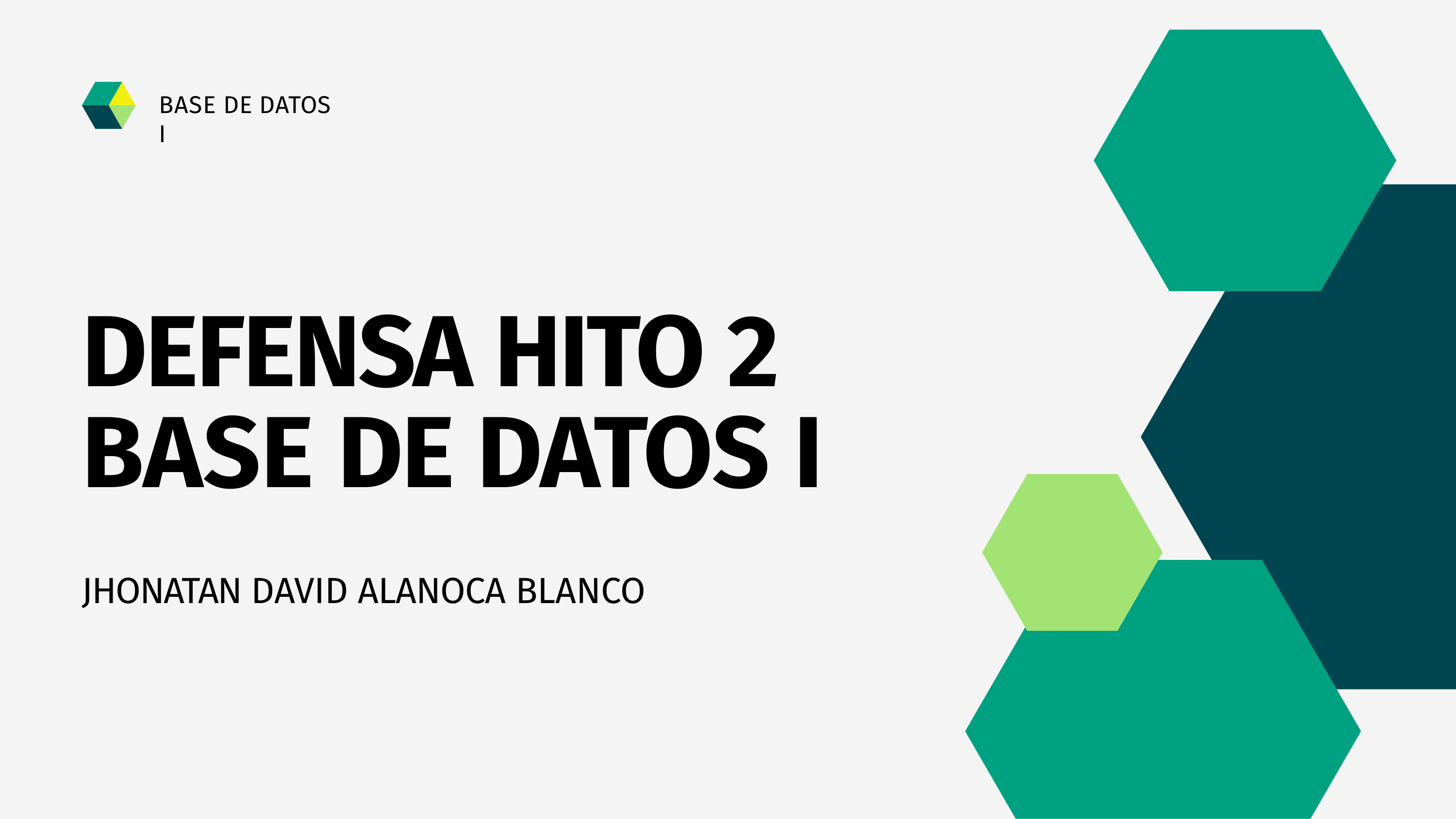

BASE DE DATOS I
DEFENSA HITO 2  BASE DE DATOS I
JHONATAN DAVID ALANOCA BLANCO